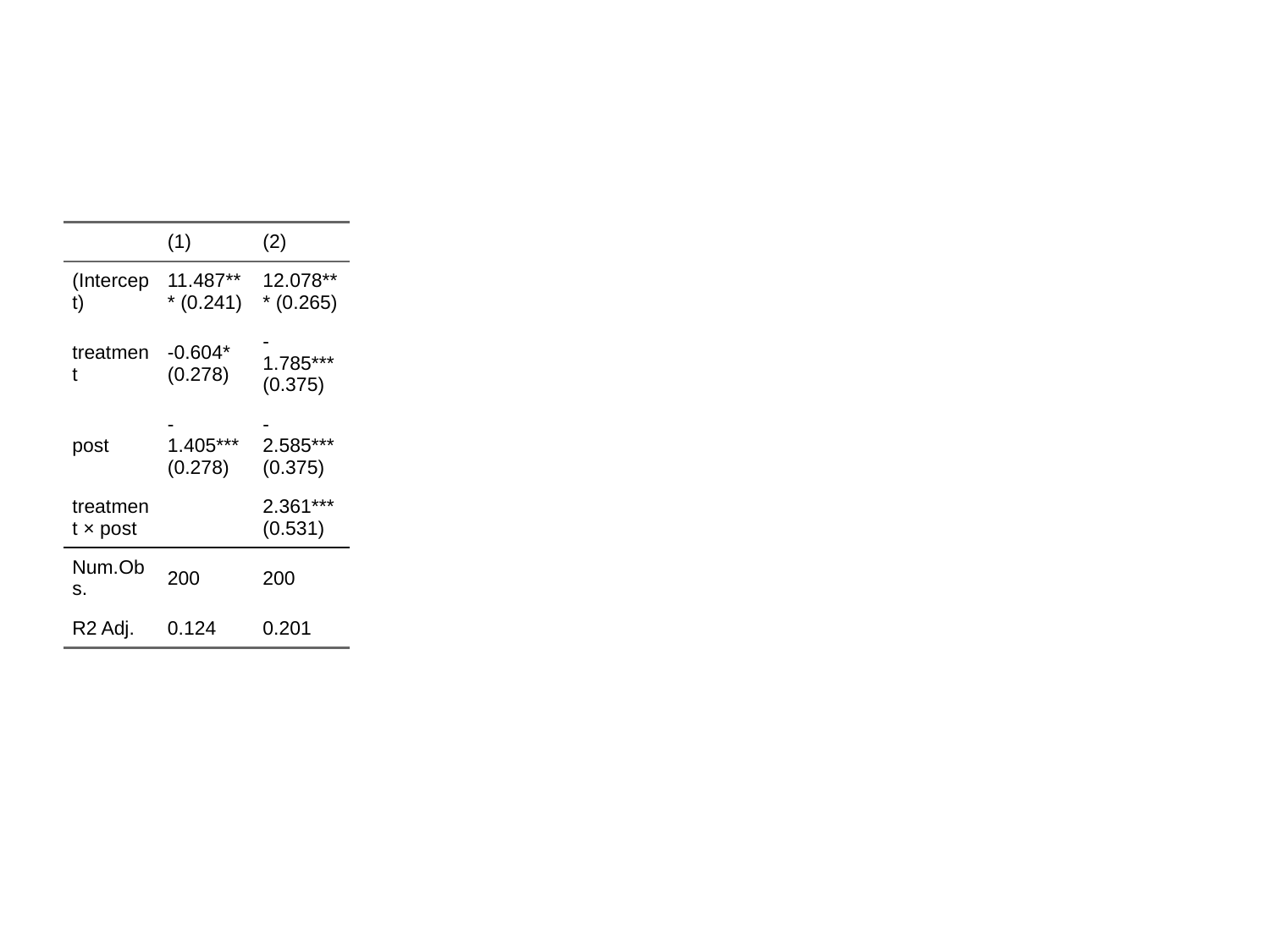

|  | (1) | (2) |
| --- | --- | --- |
| (Intercept) | 11.487\*\*\* (0.241) | 12.078\*\*\* (0.265) |
| treatment | -0.604\* (0.278) | -1.785\*\*\* (0.375) |
| post | -1.405\*\*\* (0.278) | -2.585\*\*\* (0.375) |
| treatment × post |  | 2.361\*\*\* (0.531) |
| Num.Obs. | 200 | 200 |
| R2 Adj. | 0.124 | 0.201 |